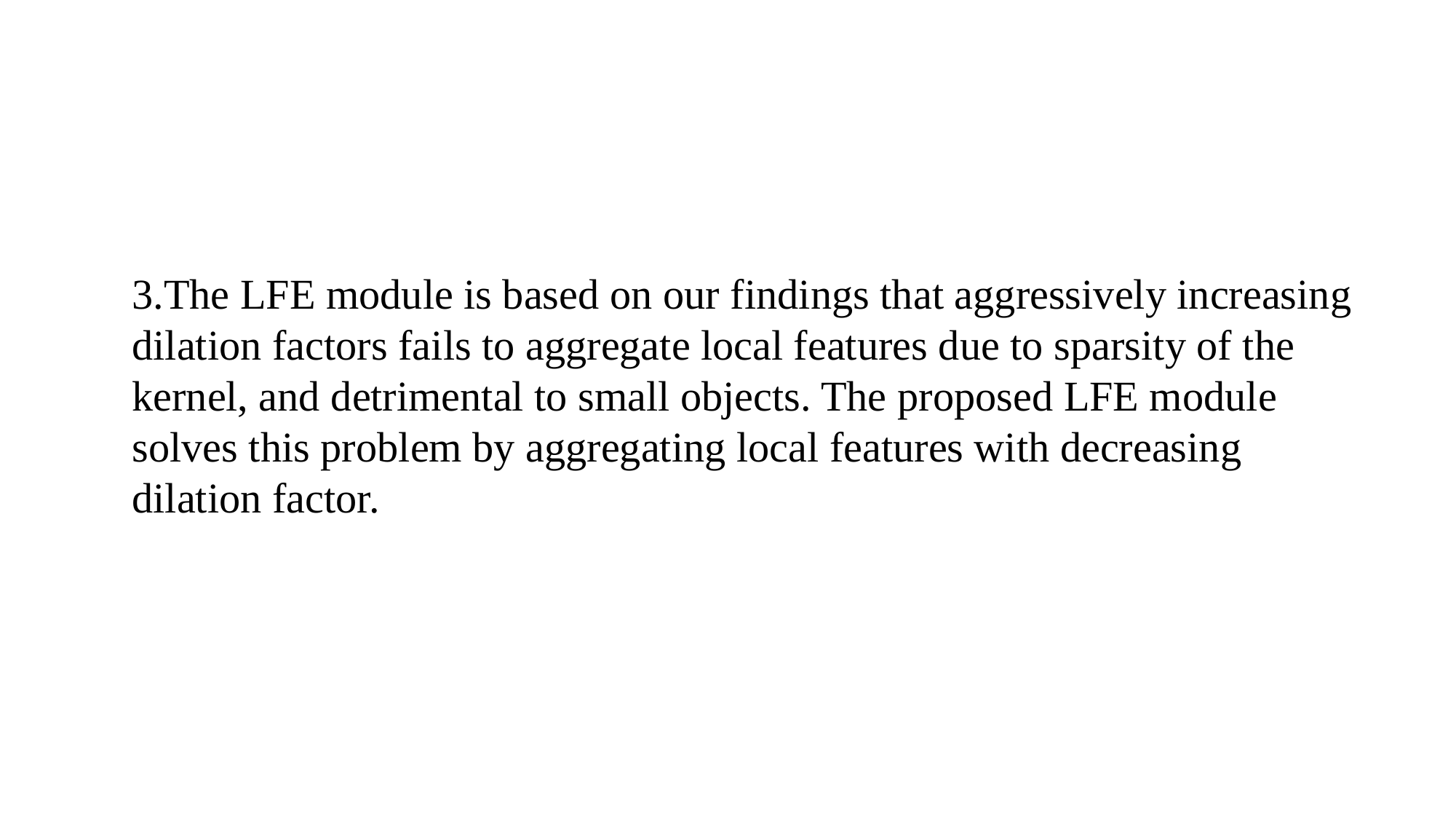

3.The LFE module is based on our findings that aggressively increasing dilation factors fails to aggregate local features due to sparsity of the kernel, and detrimental to small objects. The proposed LFE module solves this problem by aggregating local features with decreasing dilation factor.